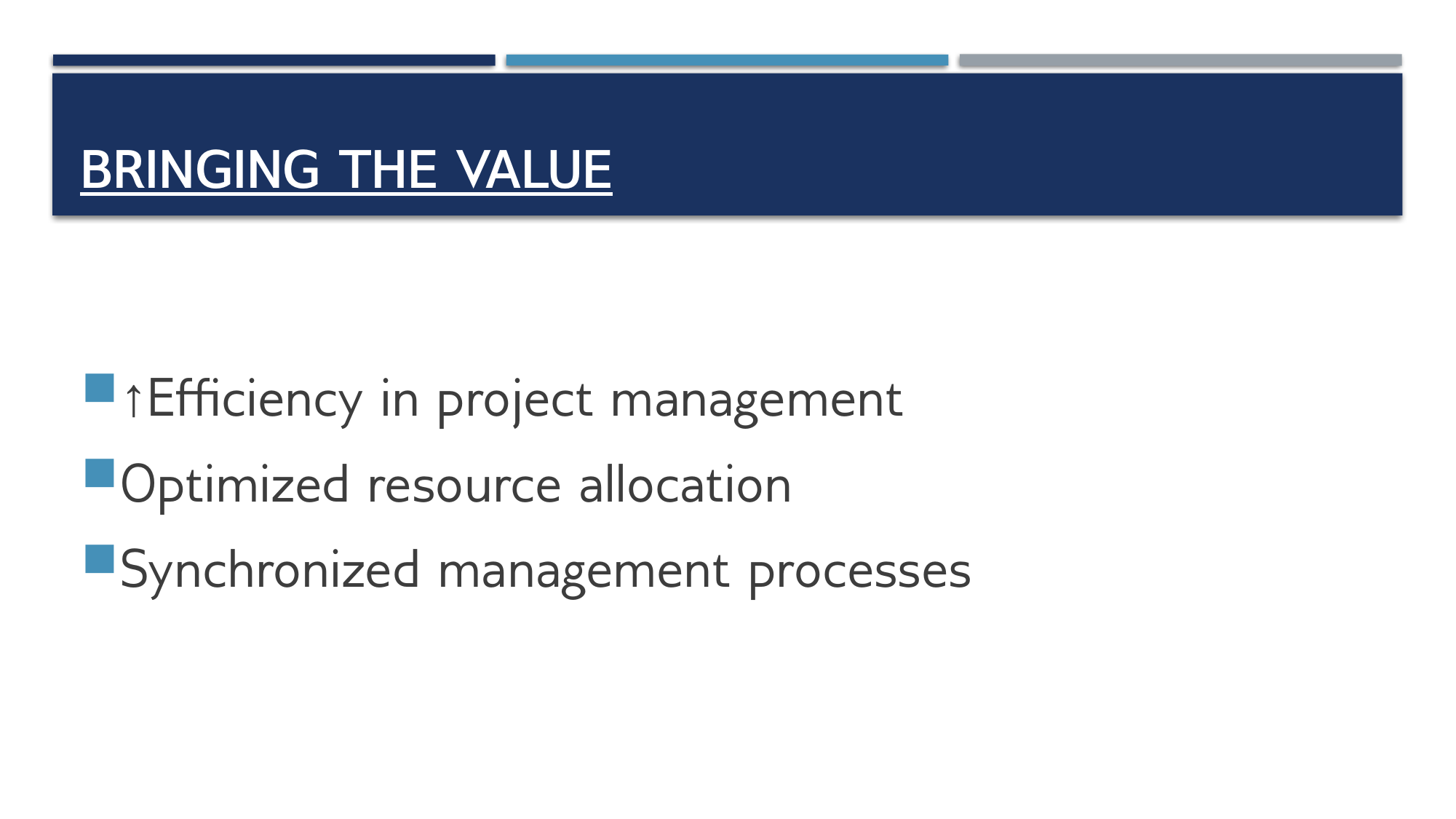

# Bringing the value
↑Efficiency in project management
Optimized resource allocation
Synchronized management processes